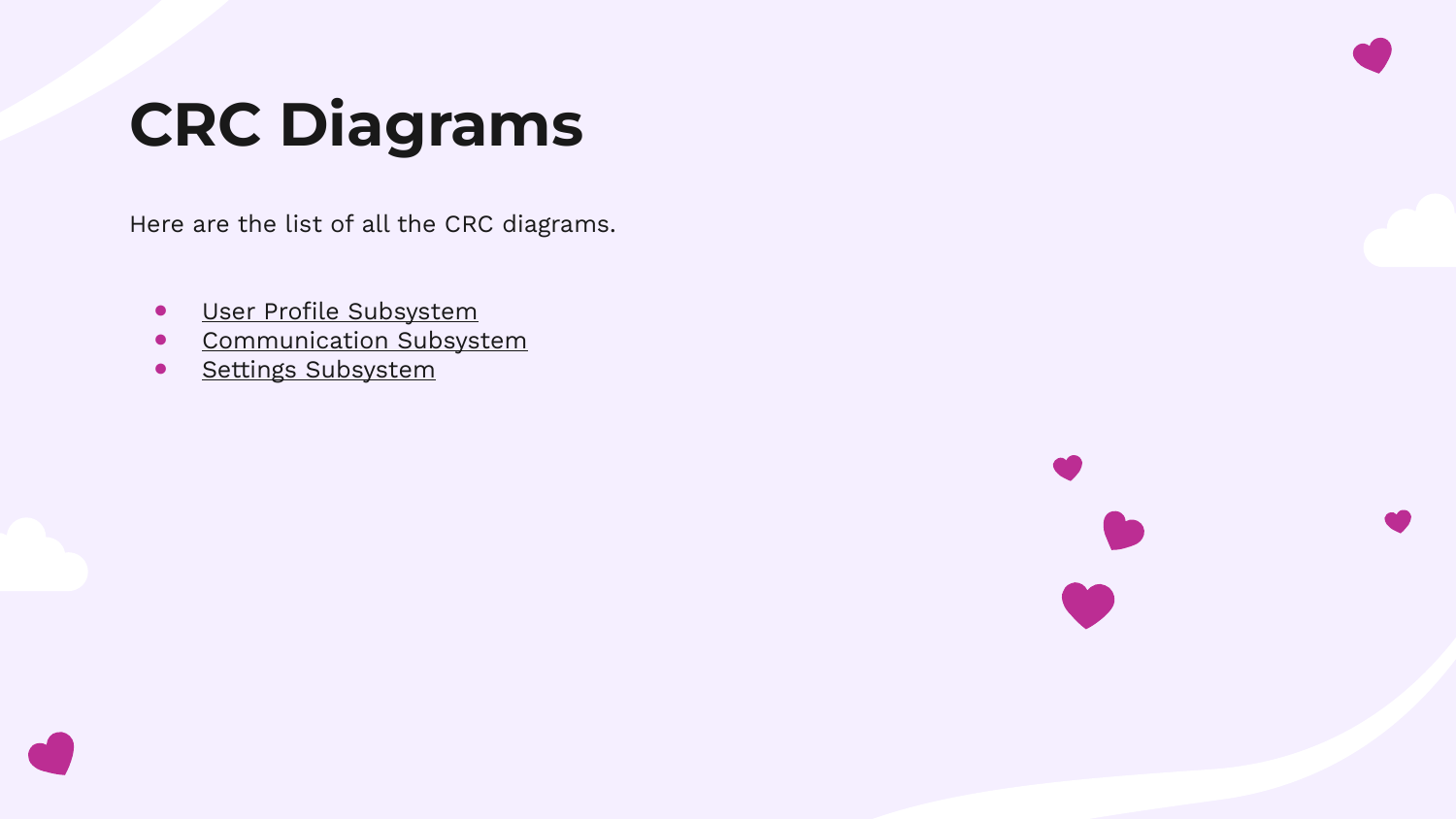

# CRC Diagrams
Here are the list of all the CRC diagrams.

User Profile Subsystem
Communication Subsystem
Settings Subsystem